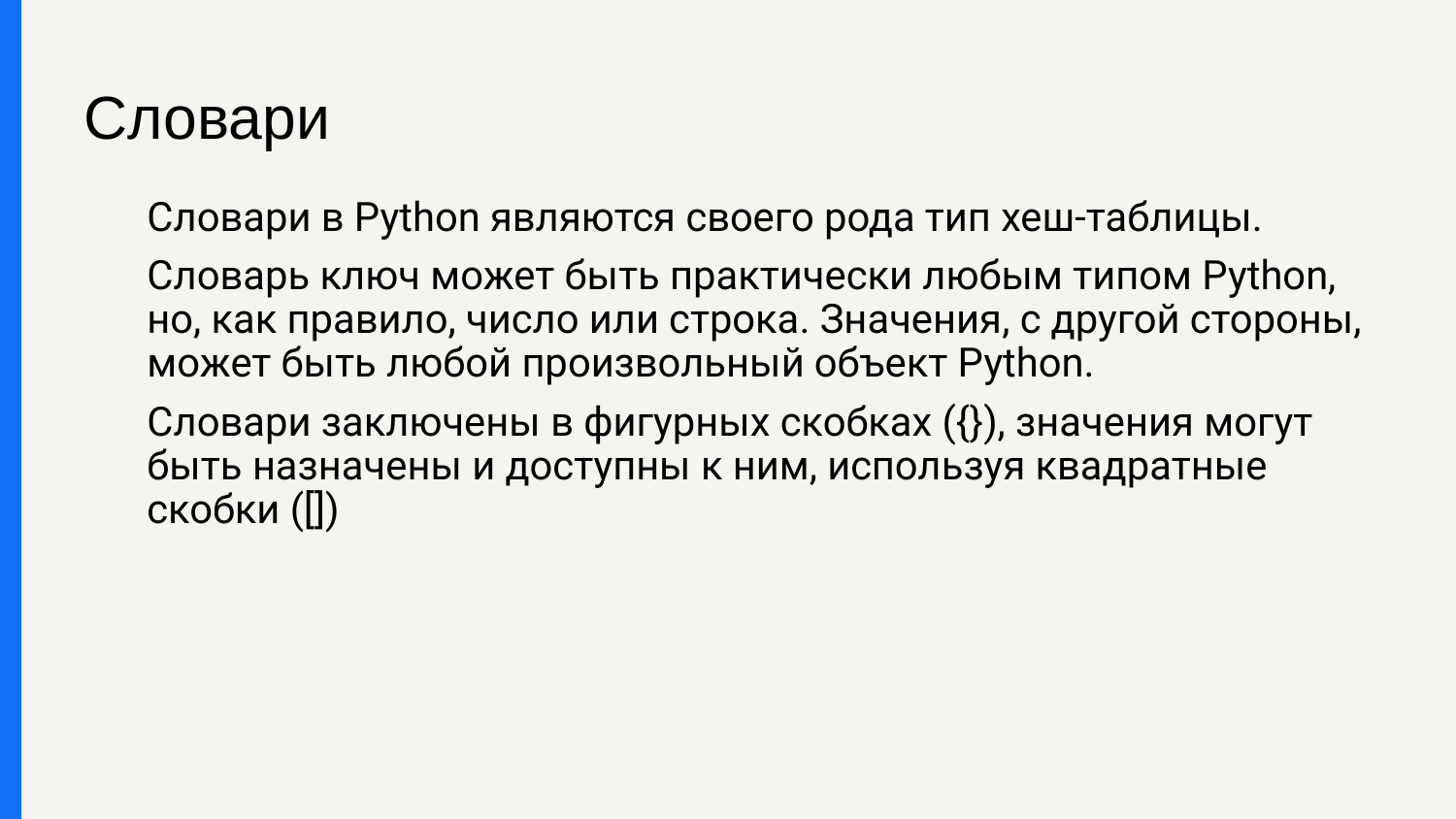

# Словари
Словари в Python являются своего рода тип хеш-таблицы.
Словарь ключ может быть практически любым типом Python, но, как правило, число или строка. Значения, с другой стороны, может быть любой произвольный объект Python.
Словари заключены в фигурных скобках ({}), значения могут быть назначены и доступны к ним, используя квадратные скобки ([])